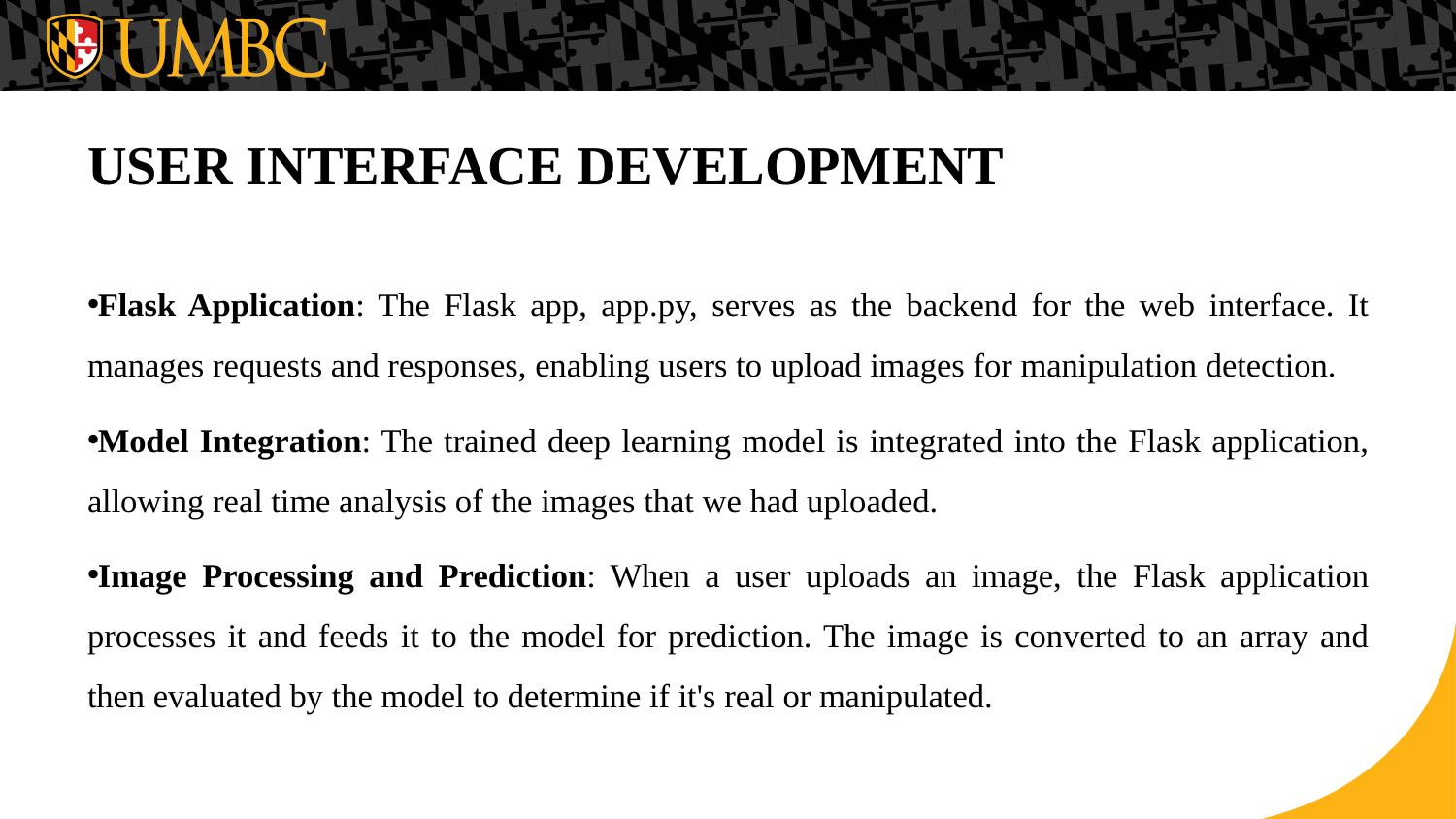

# USER INTERFACE DEVELOPMENT
Flask Application: The Flask app, app.py, serves as the backend for the web interface. It manages requests and responses, enabling users to upload images for manipulation detection.
Model Integration: The trained deep learning model is integrated into the Flask application, allowing real time analysis of the images that we had uploaded.
Image Processing and Prediction: When a user uploads an image, the Flask application processes it and feeds it to the model for prediction. The image is converted to an array and then evaluated by the model to determine if it's real or manipulated.